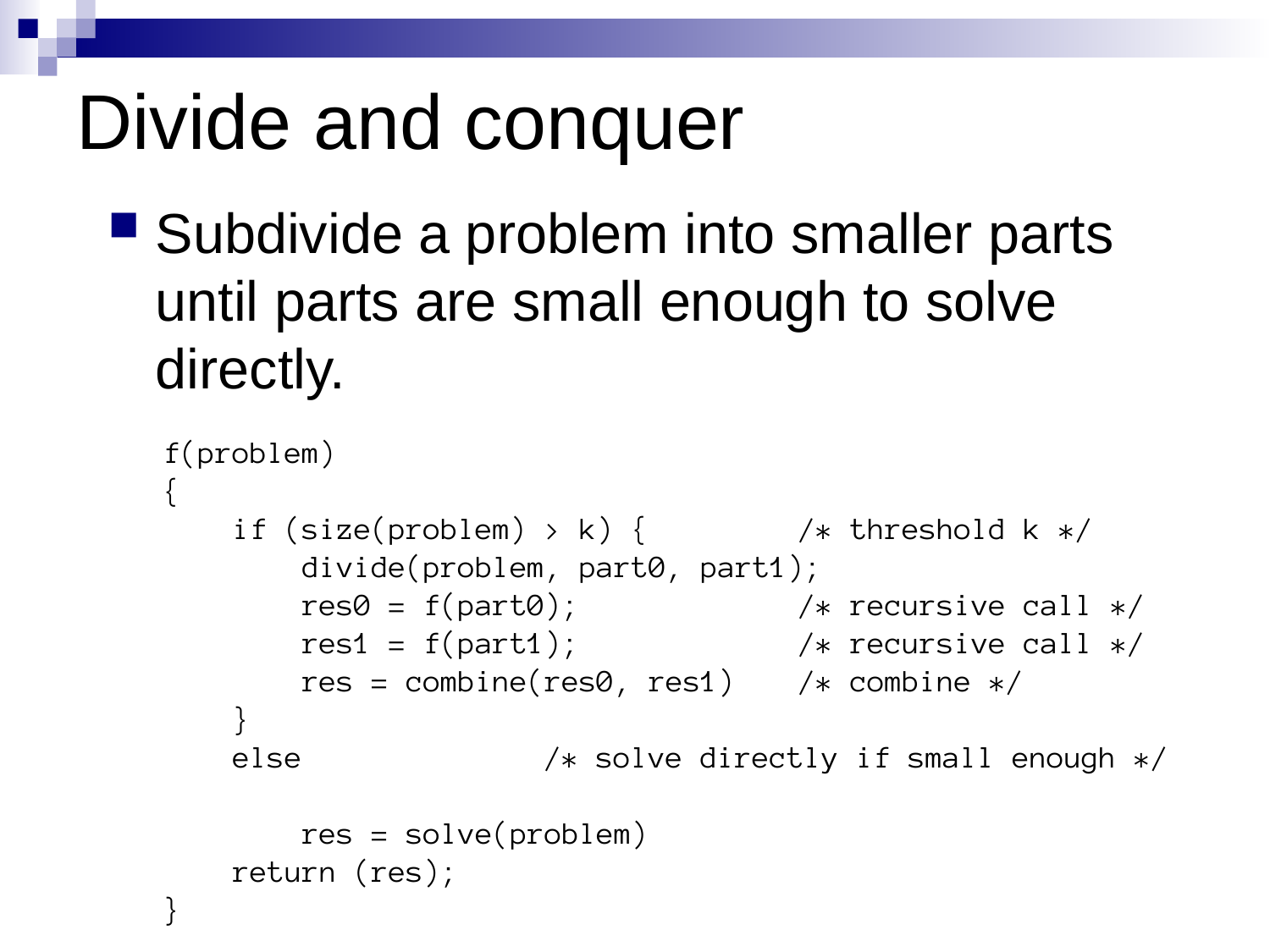

# Divide and conquer
Subdivide a problem into smaller parts until parts are small enough to solve directly.
f(problem)
{
    if (size(problem) > k) {  	/* threshold k */
        divide(problem, part0, part1);
        res0 = f(part0);  		/* recursive call */
        res1 = f(part1);  		/* recursive call */
        res = combine(res0, res1)  	/* combine */
    }
    else  		/* solve directly if small enough */
        res = solve(problem)
    return (res);
}